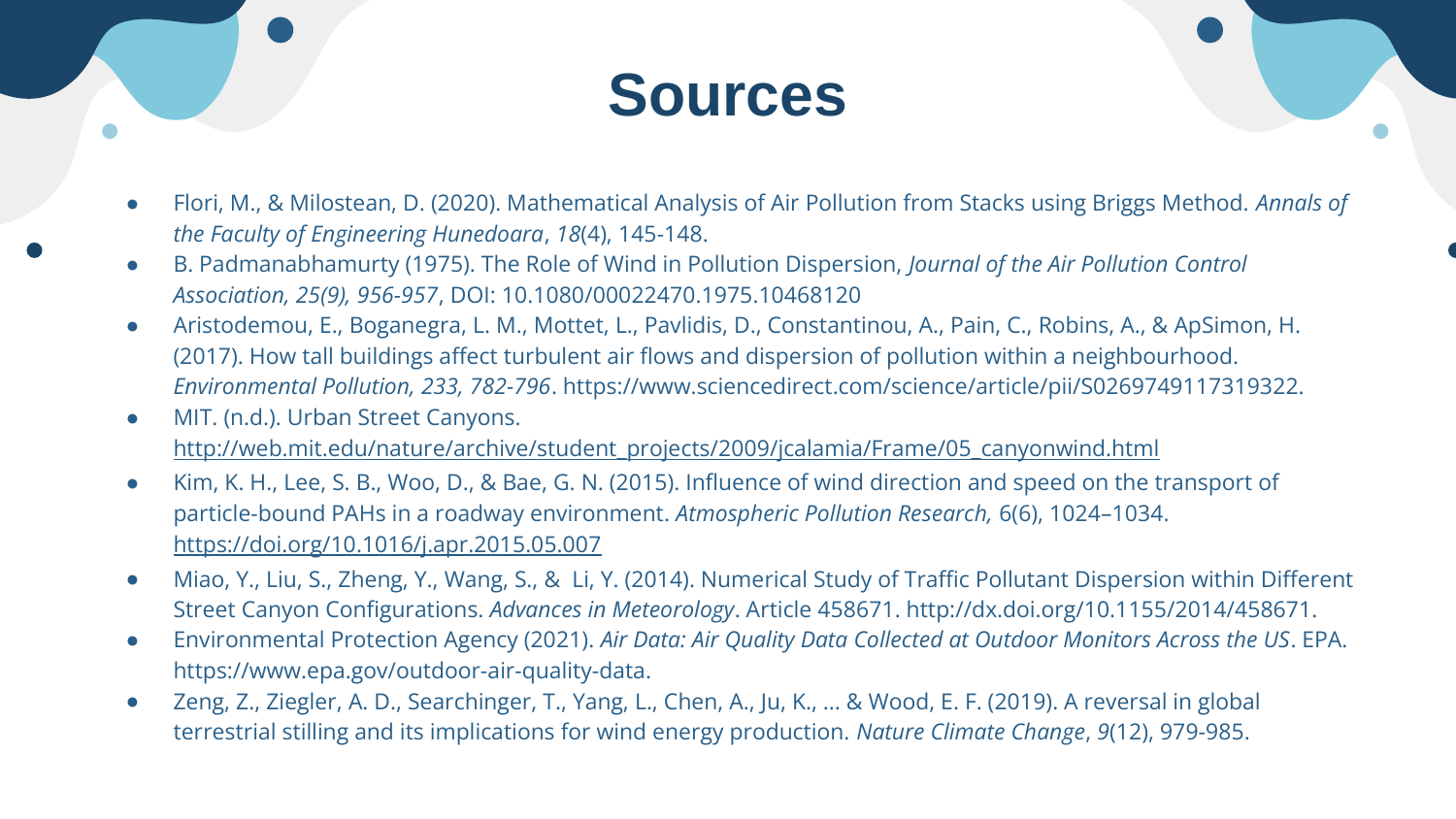

# Sources
Flori, M., & Milostean, D. (2020). Mathematical Analysis of Air Pollution from Stacks using Briggs Method. Annals of the Faculty of Engineering Hunedoara, 18(4), 145-148.
B. Padmanabhamurty (1975). The Role of Wind in Pollution Dispersion, Journal of the Air Pollution Control Association, 25(9), 956-957, DOI: 10.1080/00022470.1975.10468120
Aristodemou, E., Boganegra, L. M., Mottet, L., Pavlidis, D., Constantinou, A., Pain, C., Robins, A., & ApSimon, H. (2017). How tall buildings affect turbulent air flows and dispersion of pollution within a neighbourhood. Environmental Pollution, 233, 782-796. https://www.sciencedirect.com/science/article/pii/S0269749117319322.
MIT. (n.d.). Urban Street Canyons. http://web.mit.edu/nature/archive/student_projects/2009/jcalamia/Frame/05_canyonwind.html
Kim, K. H., Lee, S. B., Woo, D., & Bae, G. N. (2015). Influence of wind direction and speed on the transport of particle-bound PAHs in a roadway environment. Atmospheric Pollution Research, 6(6), 1024–1034. https://doi.org/10.1016/j.apr.2015.05.007
Miao, Y., Liu, S., Zheng, Y., Wang, S., &  Li, Y. (2014). Numerical Study of Traffic Pollutant Dispersion within Different Street Canyon Configurations. Advances in Meteorology. Article 458671. http://dx.doi.org/10.1155/2014/458671.
Environmental Protection Agency (2021). Air Data: Air Quality Data Collected at Outdoor Monitors Across the US. EPA. https://www.epa.gov/outdoor-air-quality-data.
Zeng, Z., Ziegler, A. D., Searchinger, T., Yang, L., Chen, A., Ju, K., ... & Wood, E. F. (2019). A reversal in global terrestrial stilling and its implications for wind energy production. Nature Climate Change, 9(12), 979-985.